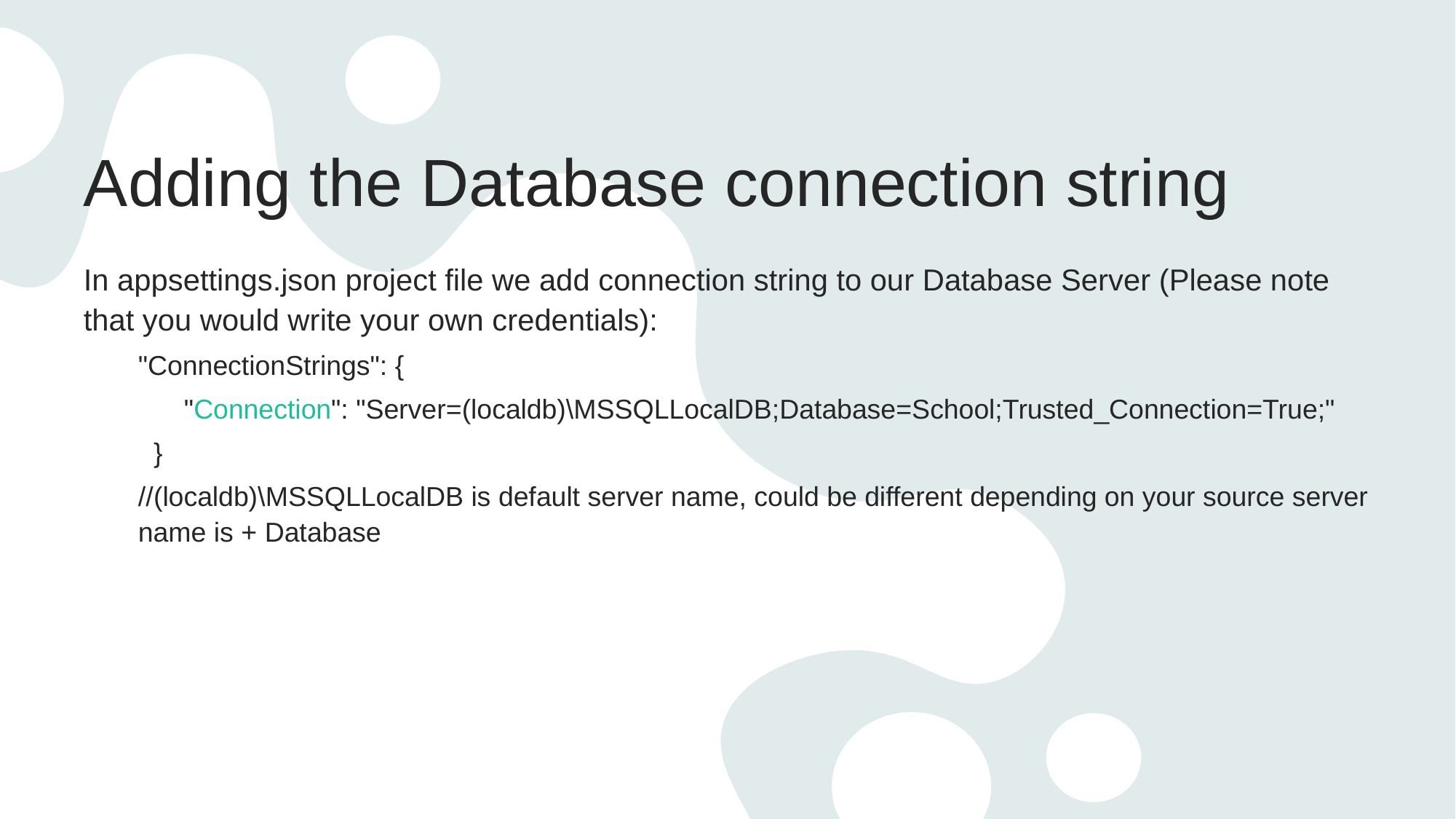

# Adding the Database connection string
In appsettings.json project file we add connection string to our Database Server (Please note that you would write your own credentials):
"ConnectionStrings": {
      "Connection": "Server=(localdb)\MSSQLLocalDB;Database=School;Trusted_Connection=True;"
  }
//(localdb)\MSSQLLocalDB is default server name, could be different depending on your source server name is + Database